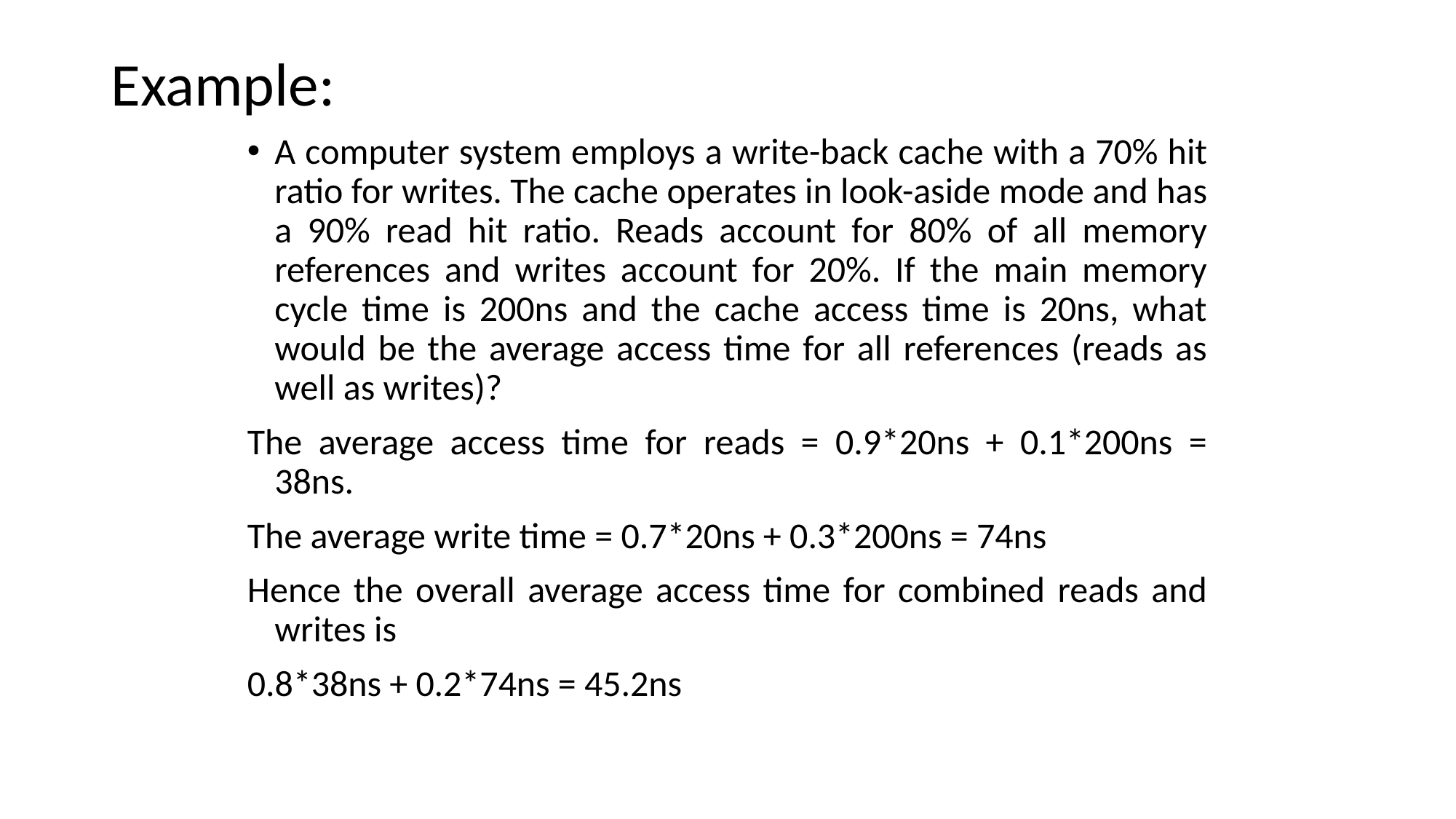

Example:
A computer system employs a write-back cache with a 70% hit ratio for writes. The cache operates in look-aside mode and has a 90% read hit ratio. Reads account for 80% of all memory references and writes account for 20%. If the main memory cycle time is 200ns and the cache access time is 20ns, what would be the average access time for all references (reads as well as writes)?
The average access time for reads = 0.9*20ns + 0.1*200ns = 38ns.
The average write time = 0.7*20ns + 0.3*200ns = 74ns
Hence the overall average access time for combined reads and writes is
0.8*38ns + 0.2*74ns = 45.2ns